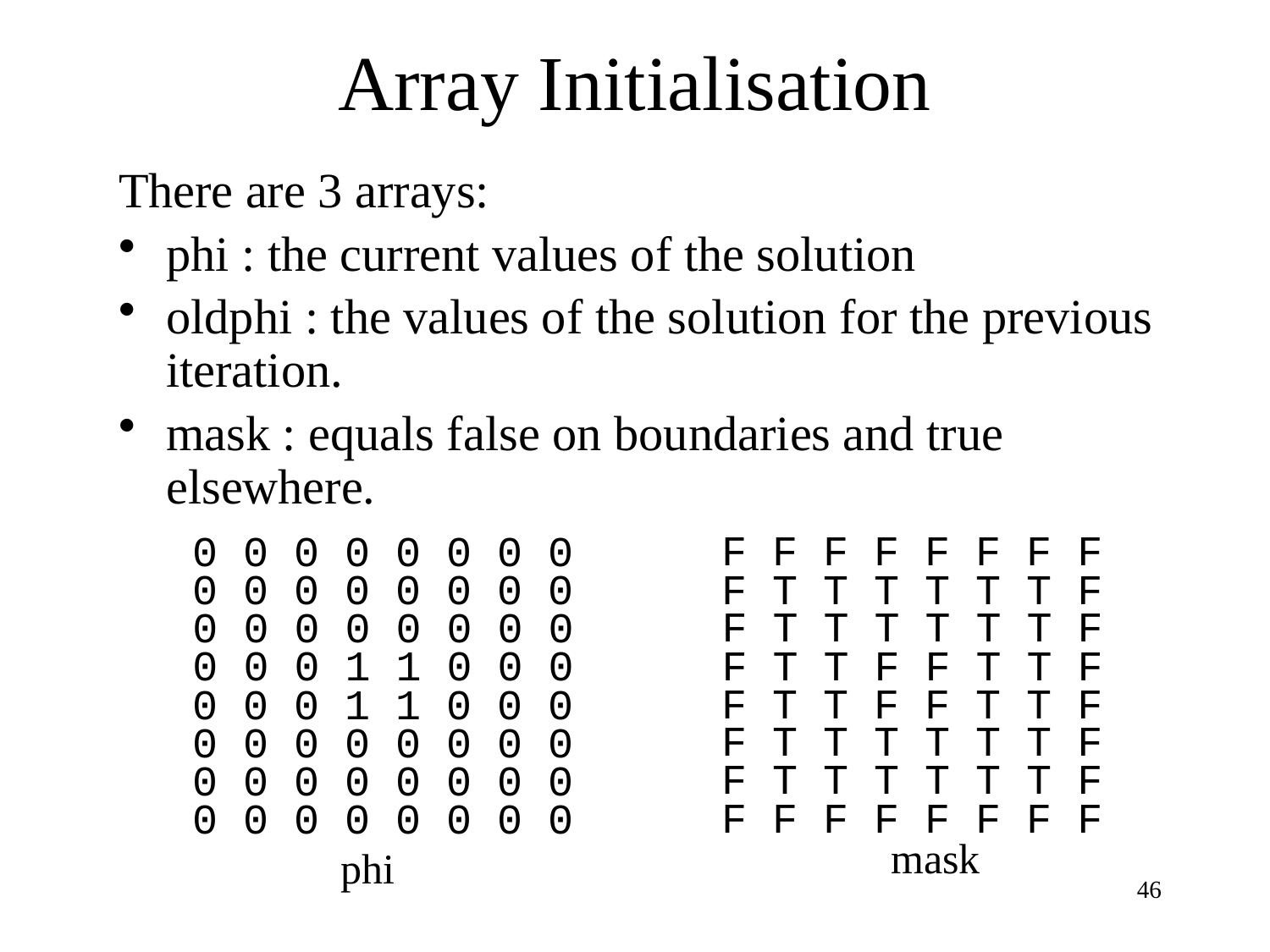

# Array Initialisation
There are 3 arrays:
phi : the current values of the solution
oldphi : the values of the solution for the previous iteration.
mask : equals false on boundaries and true elsewhere.
F F F F F F F F
F T T T T T T F
F T T T T T T F
F T T F F T T F
F T T F F T T F
F T T T T T T F
F T T T T T T F
F F F F F F F F
0 0 0 0 0 0 0 0
0 0 0 0 0 0 0 0
0 0 0 0 0 0 0 0
0 0 0 1 1 0 0 0
0 0 0 1 1 0 0 0
0 0 0 0 0 0 0 0
0 0 0 0 0 0 0 0
0 0 0 0 0 0 0 0
mask
phi
46